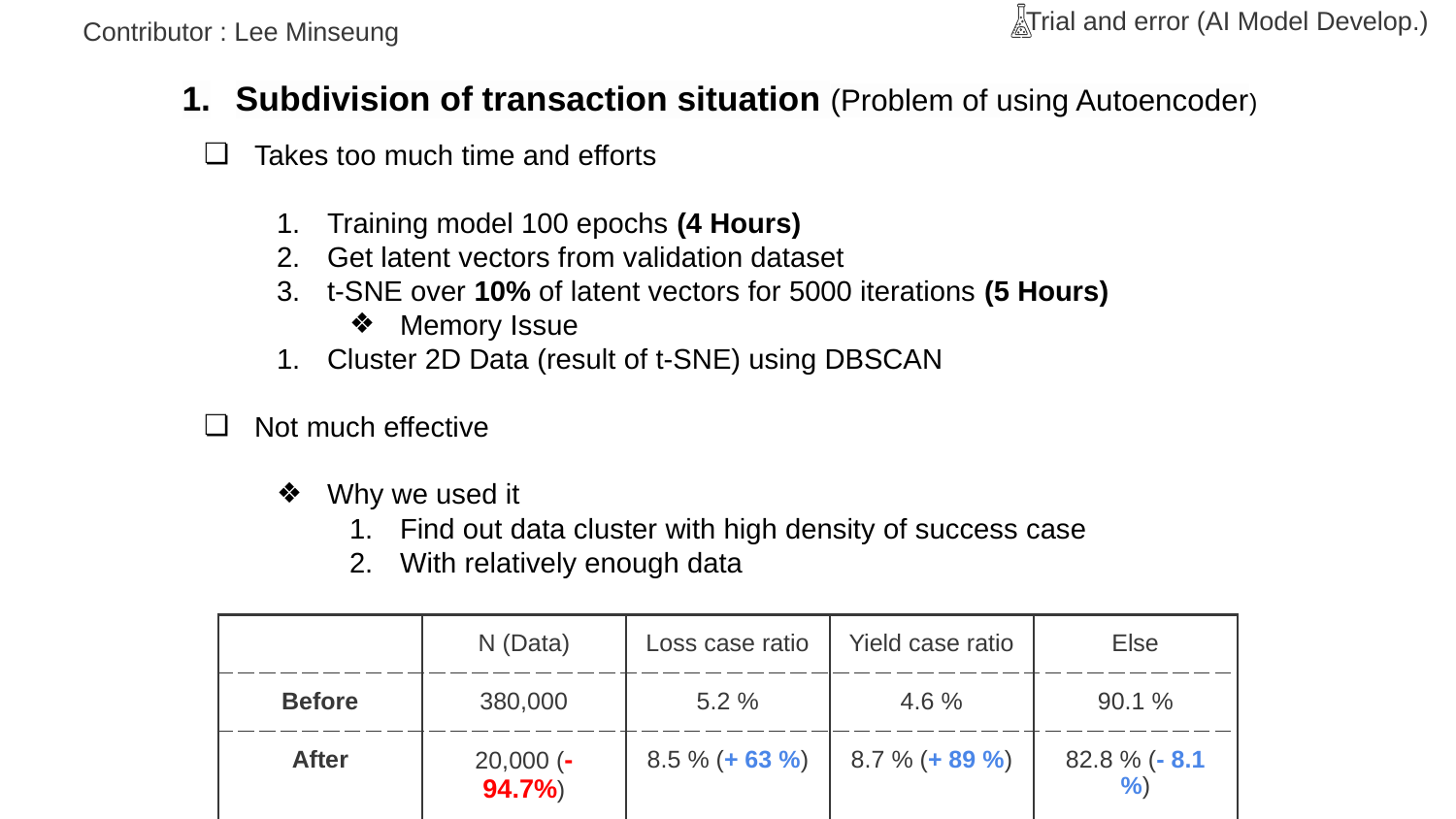

Trial and error (AI Model Develop.)
Contributor : Lee Minseung

Subdivision of transaction situation (Problem of using Autoencoder)
Takes too much time and efforts

Training model 100 epochs (4 Hours)
Get latent vectors from validation dataset
t-SNE over 10% of latent vectors for 5000 iterations (5 Hours)
Memory Issue
Cluster 2D Data (result of t-SNE) using DBSCAN

Not much effective

Why we used it
Find out data cluster with high density of success case
With relatively enough data
|  | N (Data) | Loss case ratio | Yield case ratio | Else |
| --- | --- | --- | --- | --- |
| Before | 380,000 | 5.2 % | 4.6 % | 90.1 % |
| After | 20,000 (- 94.7%) | 8.5 % (+ 63 %) | 8.7 % (+ 89 %) | 82.8 % (- 8.1 %) |